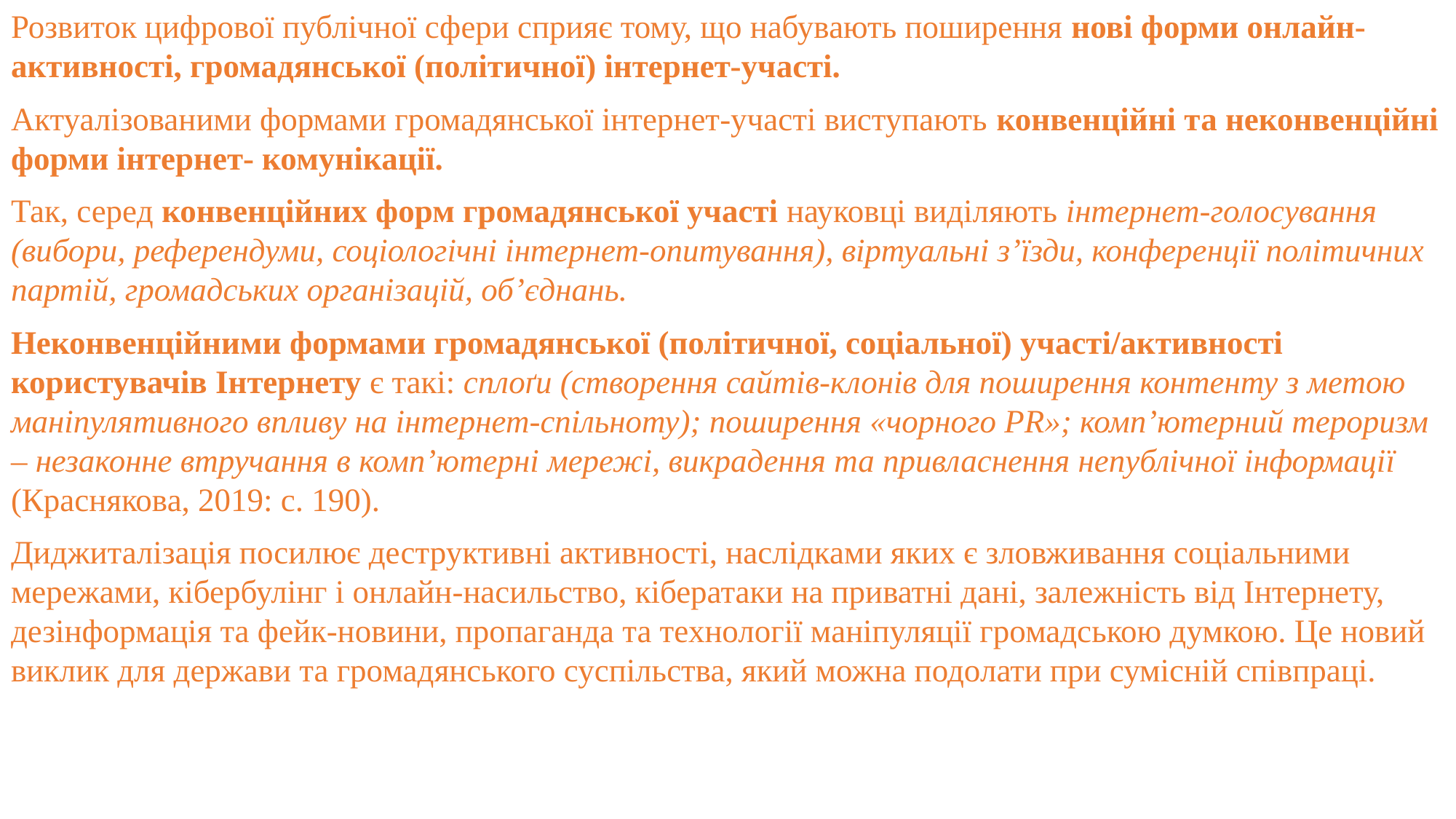

Розвиток цифрової публічної сфери сприяє тому, що набувають поширення нові форми онлайн-активності, громадянської (політичної) інтернет-участі.
Актуалізованими формами громадянської інтернет-участі виступають конвенційні та неконвенційні форми інтернет- комунікації.
Так, серед конвенційних форм громадянської участі науковці виділяють інтернет-голосування (вибори, референдуми, соціологічні інтернет-опитування), віртуальні з’їзди, конференції політичних партій, громадських організацій, об’єднань.
Неконвенційними формами громадянської (політичної, соціальної) участі/активності користувачів Інтернету є такі: сплоґи (створення сайтів-клонів для поширення контенту з метою маніпулятивного впливу на інтернет-спільноту); поширення «чорного PR»; комп’ютерний тероризм – незаконне втручання в комп’ютерні мережі, викрадення та привласнення непублічної інформації (Краснякова, 2019: c. 190).
Диджиталізація посилює деструктивні активності, наслідками яких є зловживання соціальними мережами, кібербулінг і онлайн-насильство, кібератаки на приватні дані, залежність від Інтернету, дезінформація та фейк-новини, пропаганда та технології маніпуляції громадською думкою. Це новий виклик для держави та громадянського суспільства, який можна подолати при сумісній співпраці.